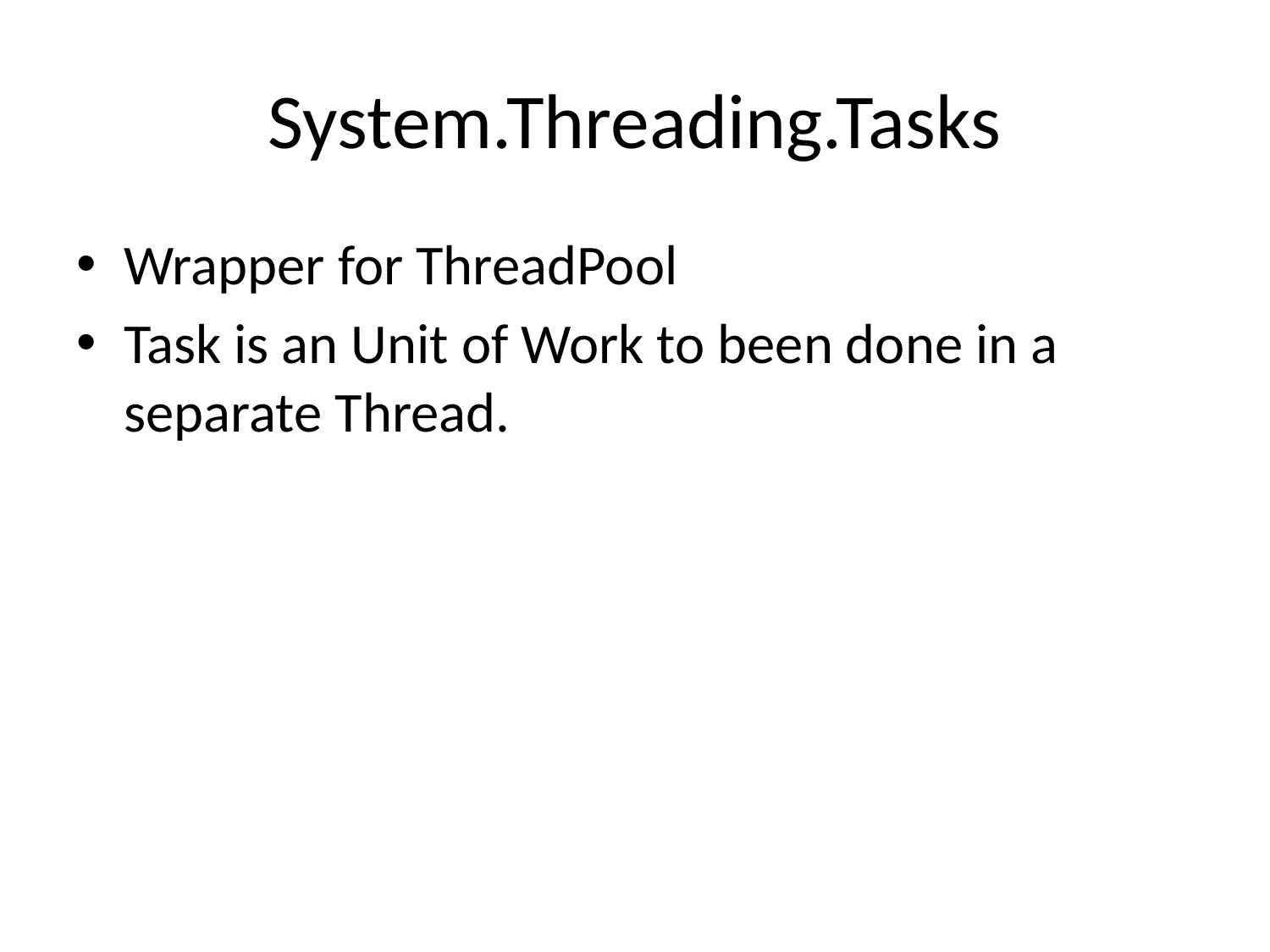

# System.Threading.Tasks
Wrapper for ThreadPool
Task is an Unit of Work to been done in a separate Thread.